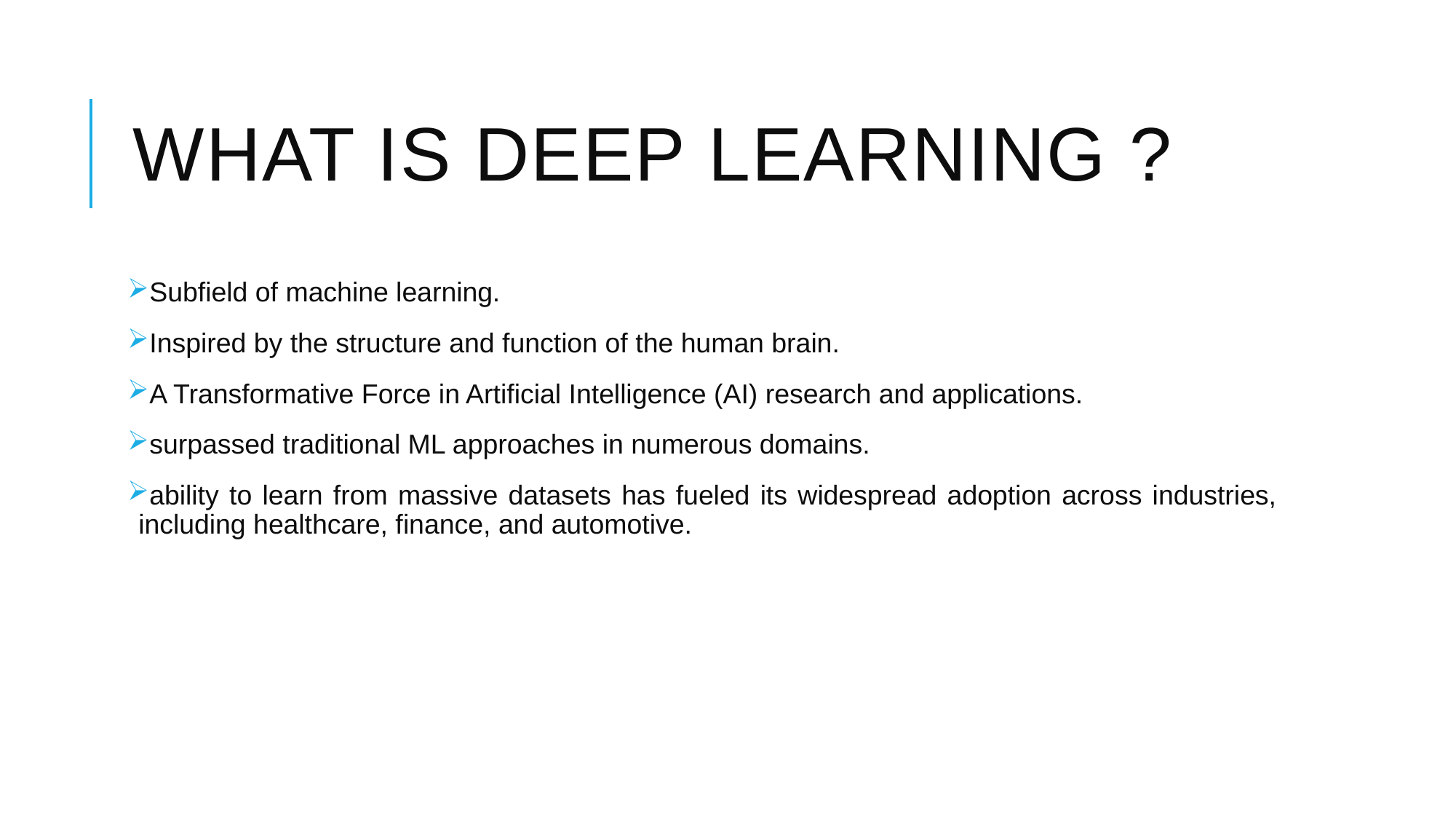

# What is Deep Learning ?
Subfield of machine learning.
Inspired by the structure and function of the human brain.
A Transformative Force in Artificial Intelligence (AI) research and applications.
surpassed traditional ML approaches in numerous domains.
ability to learn from massive datasets has fueled its widespread adoption across industries, including healthcare, finance, and automotive.